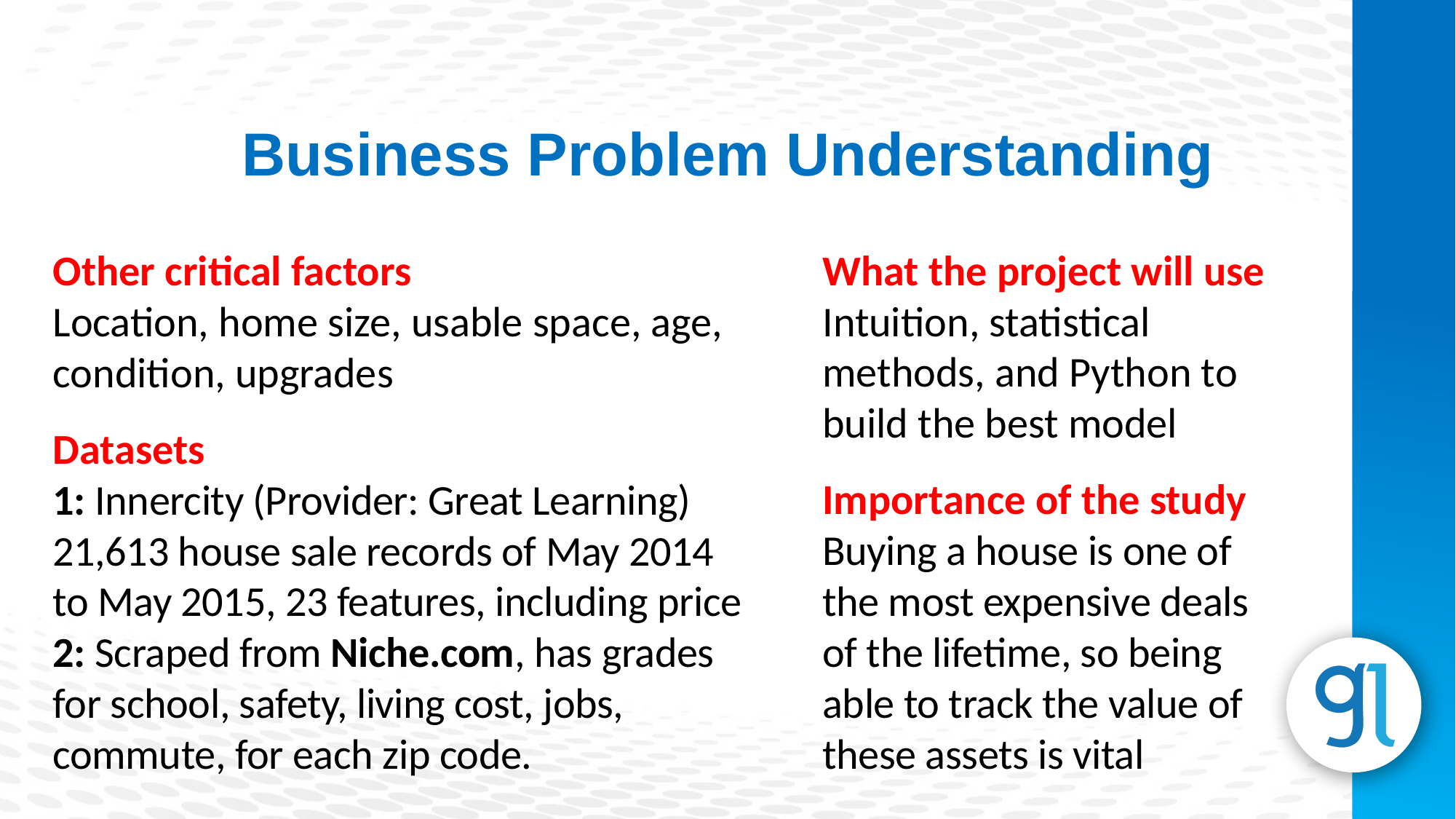

Business Problem Understanding
What the project will use
Intuition, statistical methods, and Python to build the best model
Importance of the study
Buying a house is one of the most expensive deals of the lifetime, so being able to track the value of these assets is vital
Other critical factors
Location, home size, usable space, age, condition, upgrades
Datasets
1: Innercity (Provider: Great Learning)
21,613 house sale records of May 2014 to May 2015, 23 features, including price
2: Scraped from Niche.com, has grades for school, safety, living cost, jobs, commute, for each zip code.